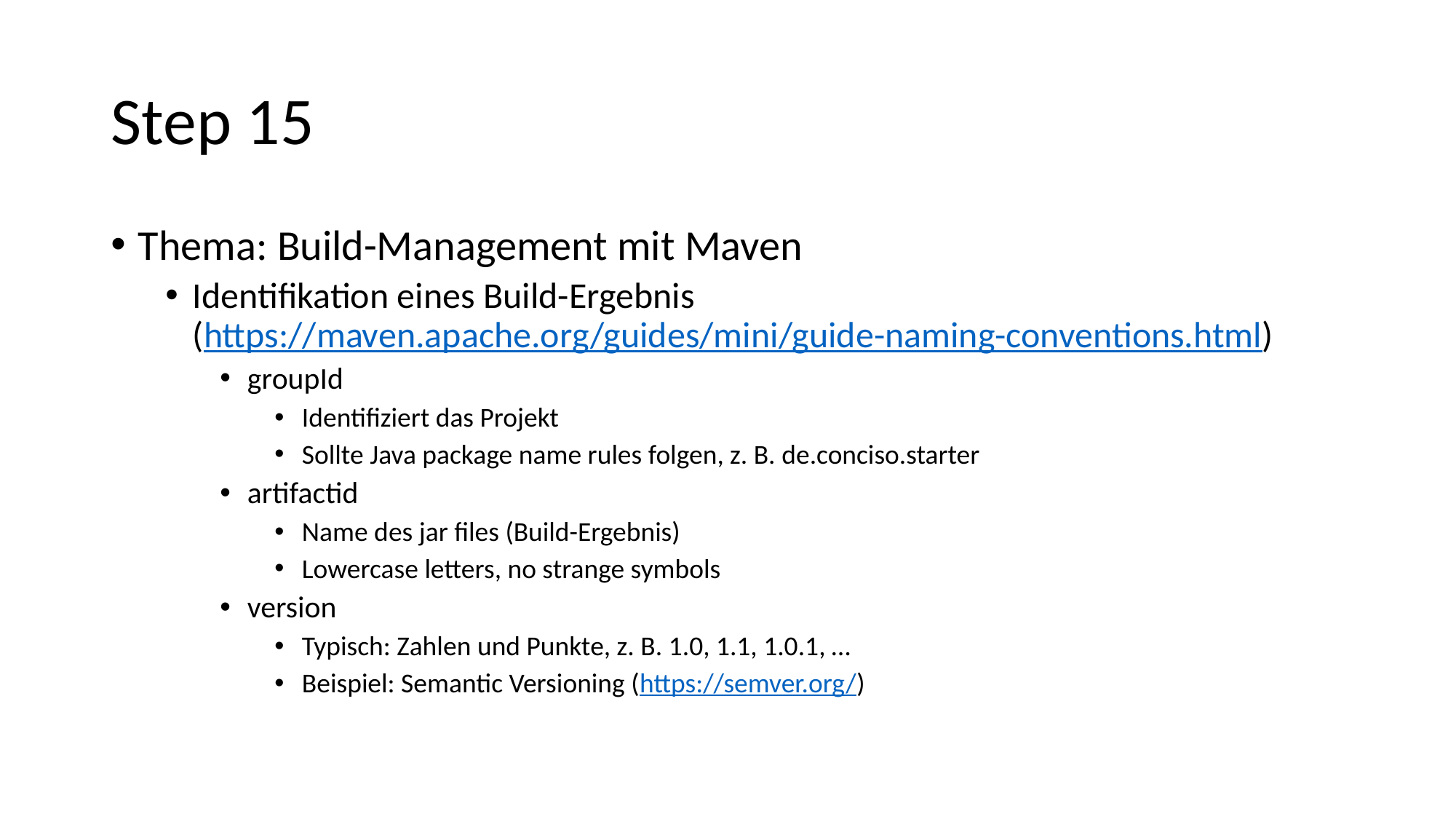

# Step 15
Thema: Build-Management mit Maven
Identifikation eines Build-Ergebnis
(https://maven.apache.org/guides/mini/guide-naming-conventions.html)
groupId
Identifiziert das Projekt
Sollte Java package name rules folgen, z. B. de.conciso.starter
artifactid
Name des jar files (Build-Ergebnis)
Lowercase letters, no strange symbols
version
Typisch: Zahlen und Punkte, z. B. 1.0, 1.1, 1.0.1, …
Beispiel: Semantic Versioning (https://semver.org/)